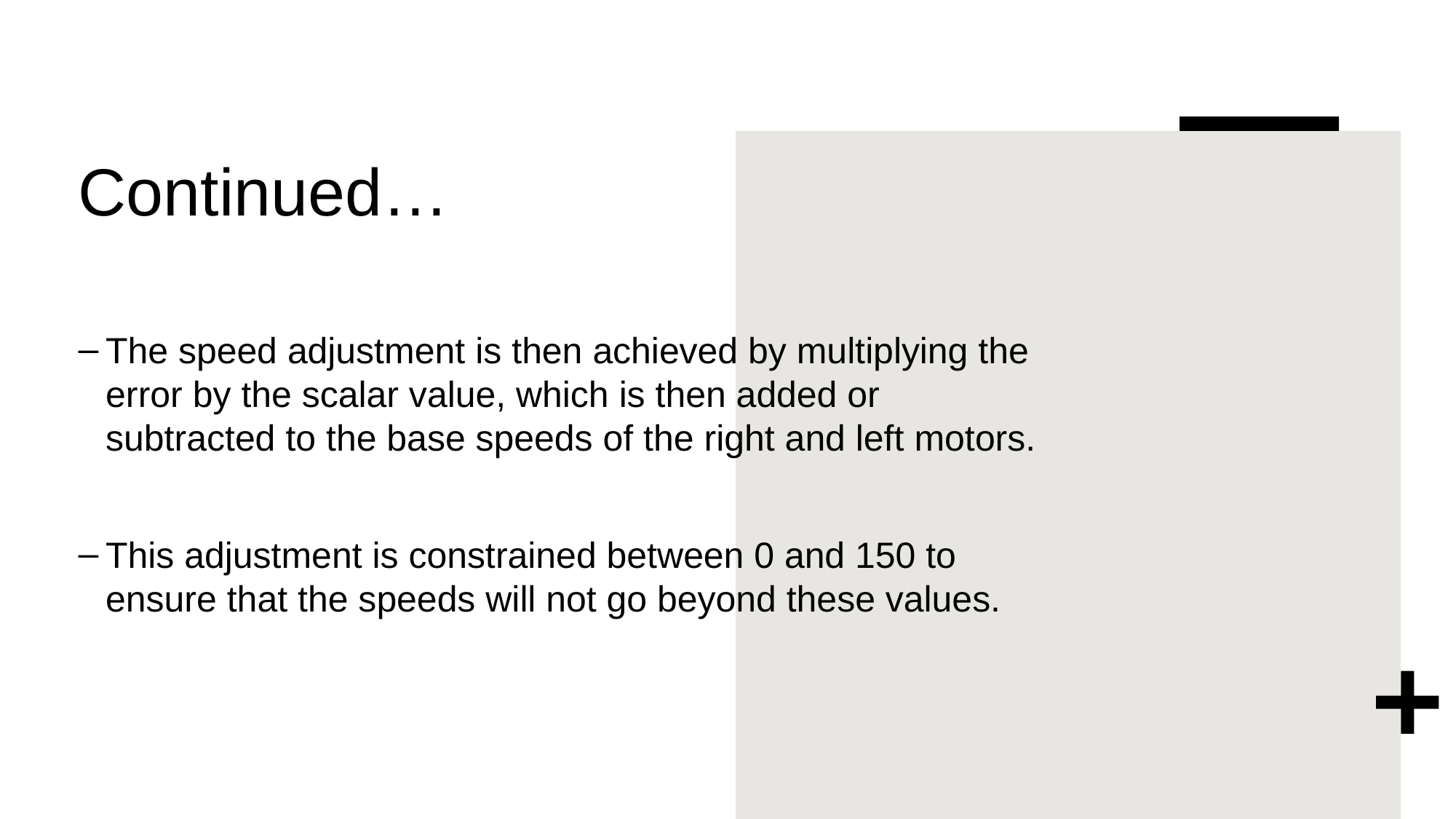

# Continued…
The speed adjustment is then achieved by multiplying the error by the scalar value, which is then added or subtracted to the base speeds of the right and left motors.

This adjustment is constrained between 0 and 150 to ensure that the speeds will not go beyond these values.